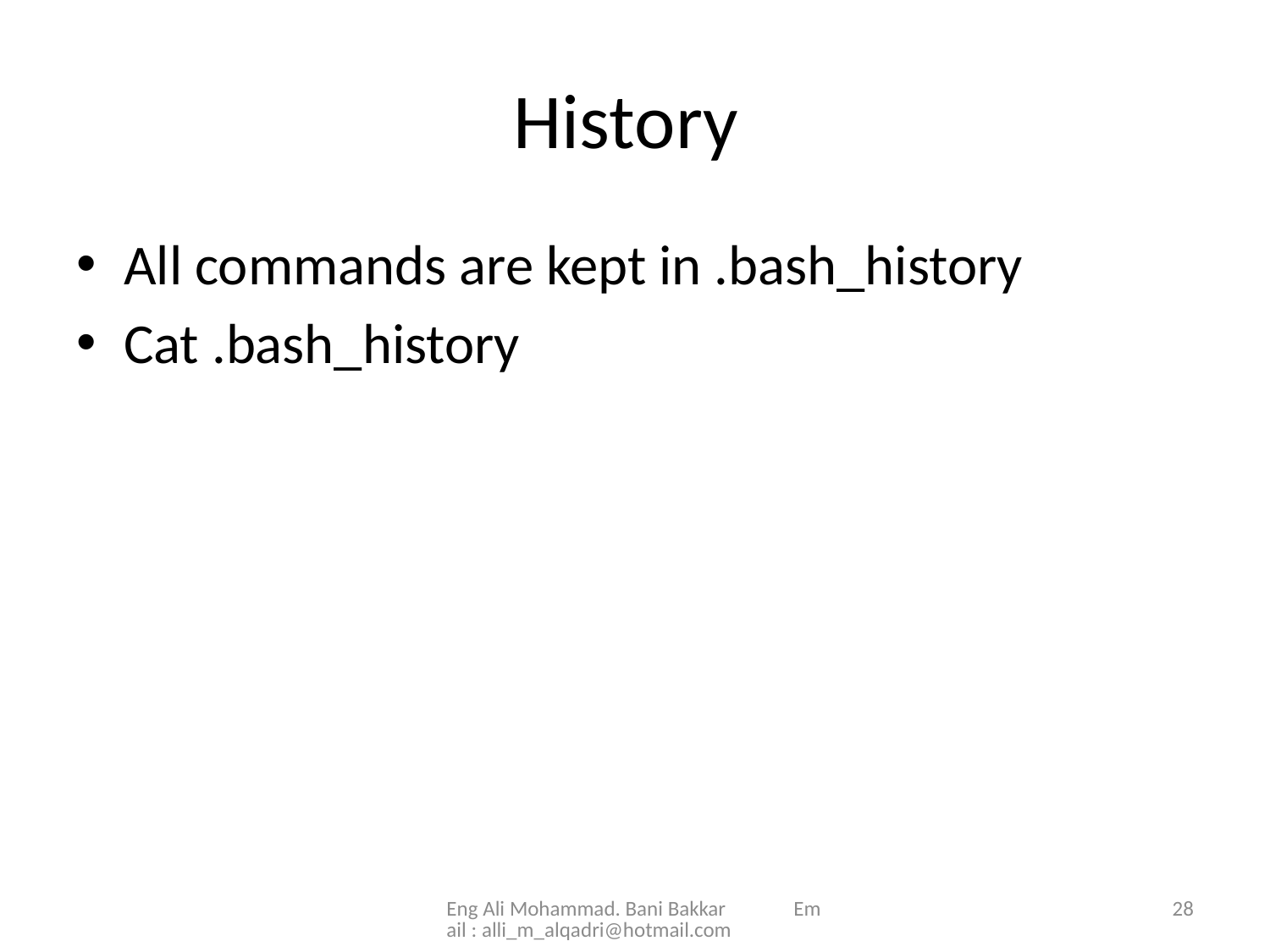

# History
All commands are kept in .bash_history
Cat .bash_history

Eng Ali Mohammad. Bani Bakkar              Email : alli_m_alqadri@hotmail.com
28